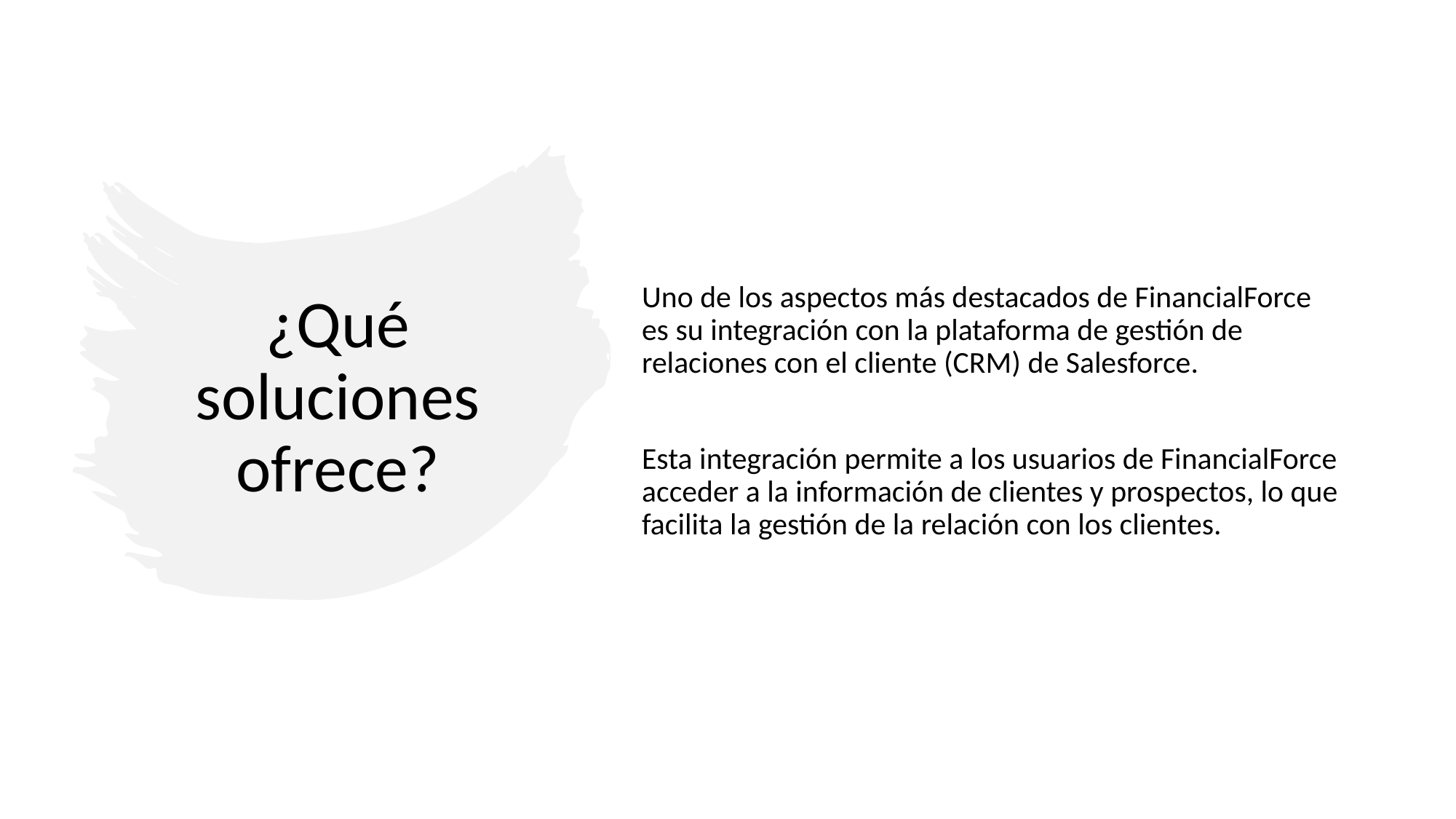

Uno de los aspectos más destacados de FinancialForce es su integración con la plataforma de gestión de relaciones con el cliente (CRM) de Salesforce.

Esta integración permite a los usuarios de FinancialForce acceder a la información de clientes y prospectos, lo que facilita la gestión de la relación con los clientes.

# ¿Qué soluciones ofrece?